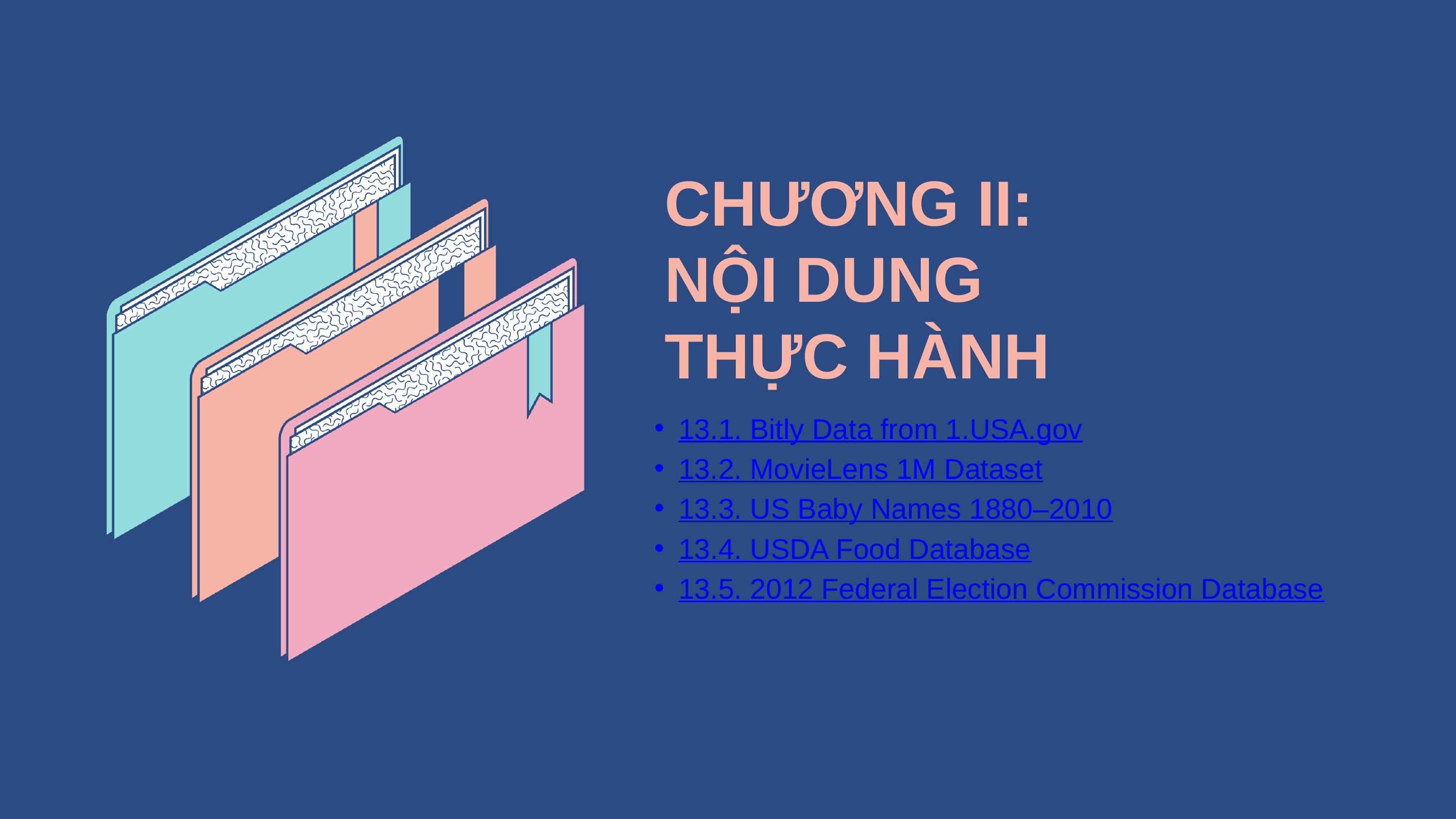

CHƯƠNG II: NỘI DUNG THỰC HÀNH

13.1. Bitly Data from 1.USA.gov
13.2. MovieLens 1M Dataset
13.3. US Baby Names 1880–2010
13.4. USDA Food Database
13.5. 2012 Federal Election Commission Database